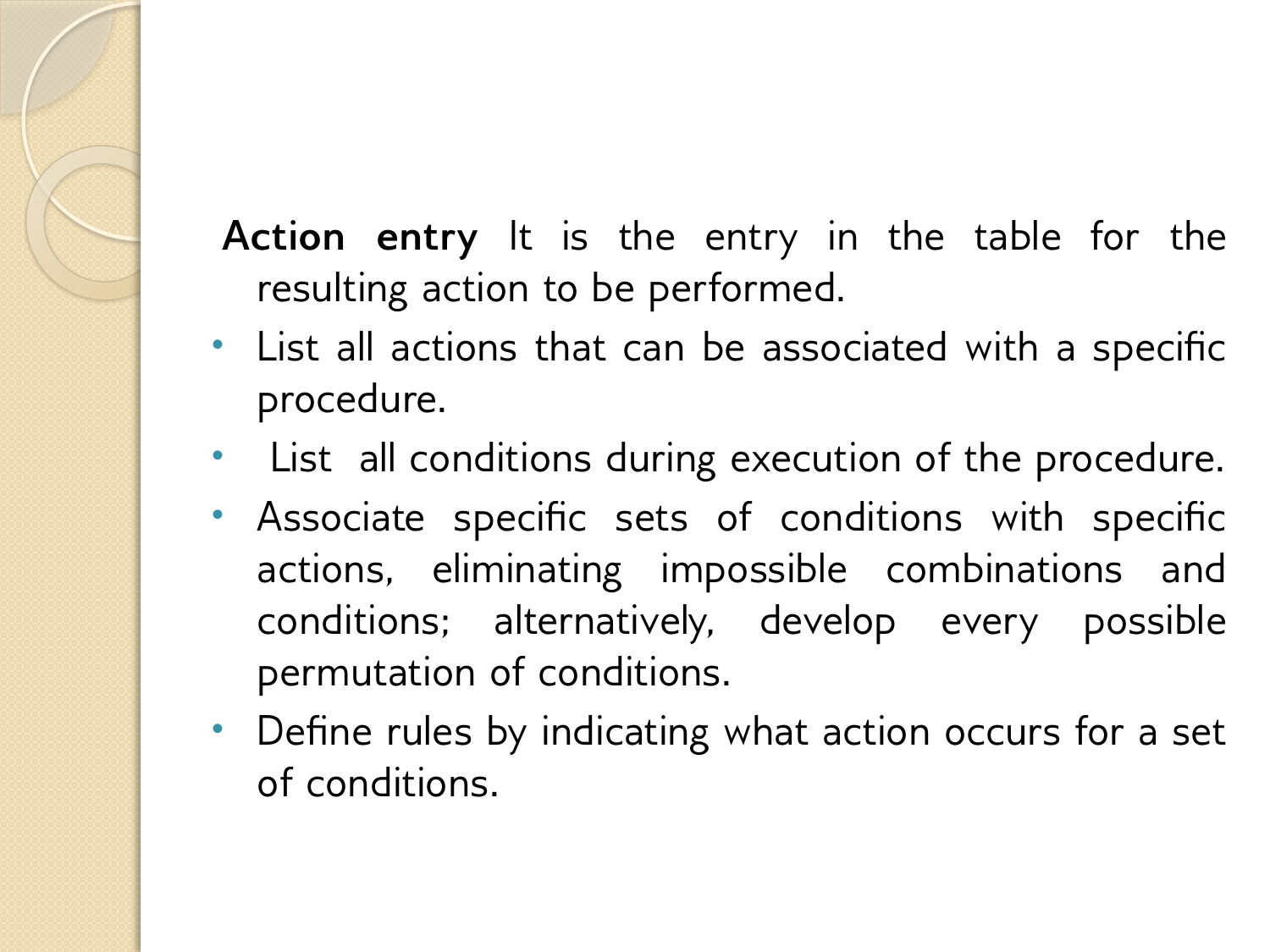

#
Action entry It is the entry in the table for the resulting action to be performed.
List all actions that can be associated with a specific procedure.
 List  all conditions during execution of the procedure.
Associate specific sets of conditions with specific actions, eliminating impossible combinations and conditions; alternatively, develop every possible permutation of conditions.
Define rules by indicating what action occurs for a set of conditions.